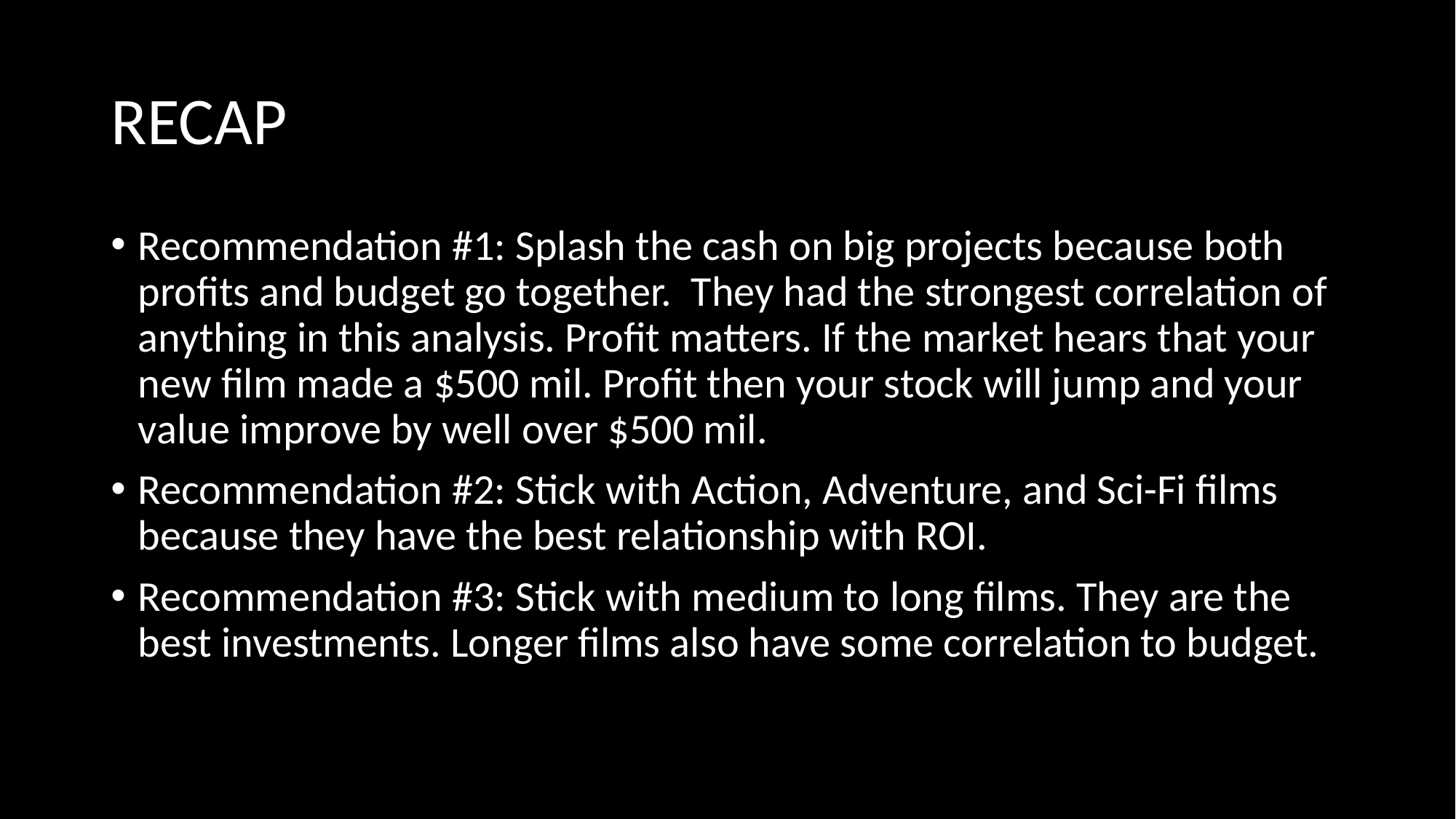

# RECAP
Recommendation #1: Splash the cash on big projects because both profits and budget go together.  They had the strongest correlation of anything in this analysis. Profit matters. If the market hears that your new film made a $500 mil. Profit then your stock will jump and your value improve by well over $500 mil.
Recommendation #2: Stick with Action, Adventure, and Sci-Fi films because they have the best relationship with ROI.
Recommendation #3: Stick with medium to long films. They are the best investments. Longer films also have some correlation to budget.